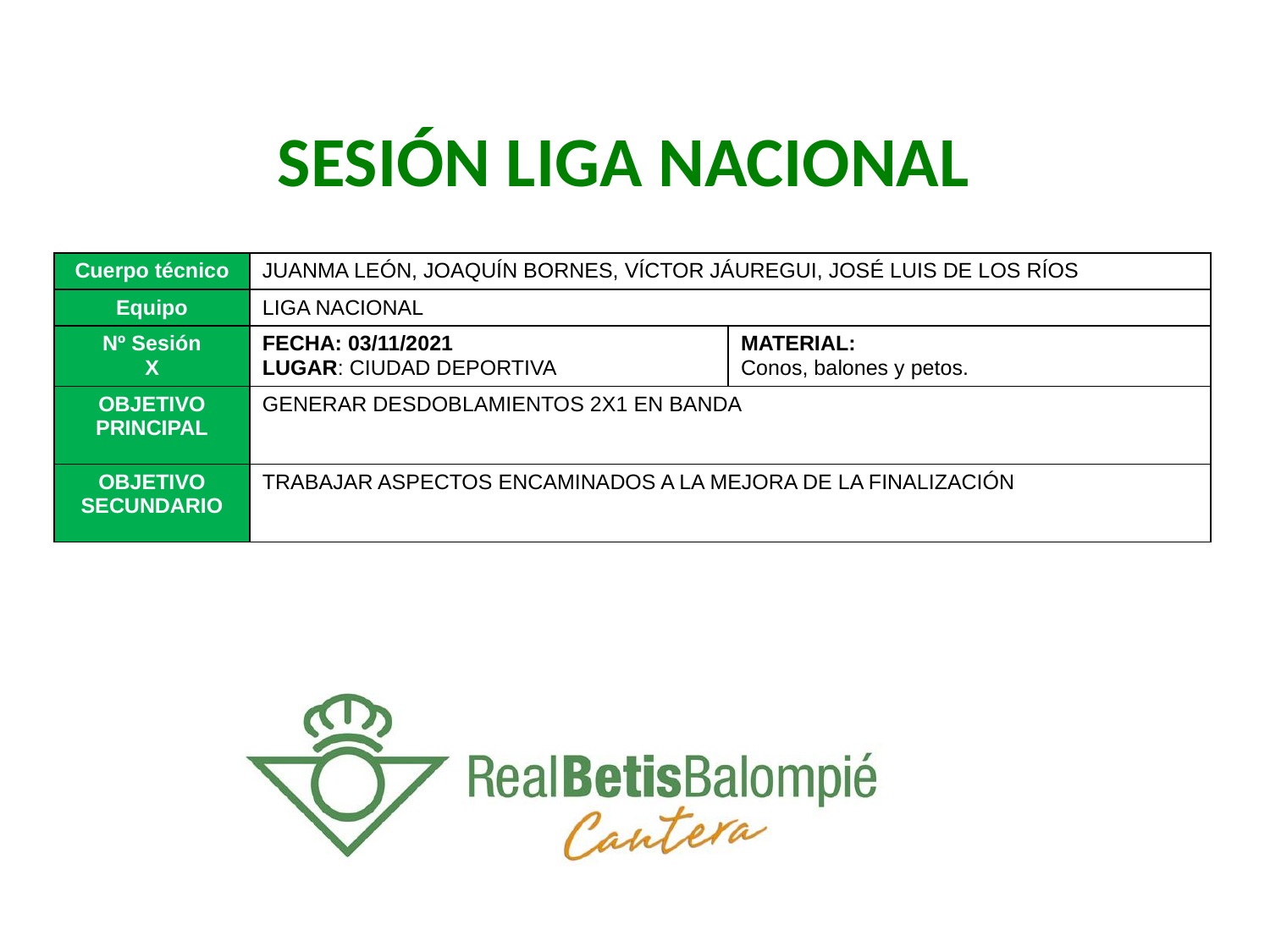

SESIÓN LIGA NACIONAL
| Cuerpo técnico | JUANMA LEÓN, JOAQUÍN BORNES, VÍCTOR JÁUREGUI, JOSÉ LUIS DE LOS RÍOS |  |
| --- | --- | --- |
| Equipo | LIGA NACIONAL |  |
| Nº Sesión X | FECHA: 03/11/2021 LUGAR: CIUDAD DEPORTIVA | MATERIAL: Conos, balones y petos. |
| OBJETIVO PRINCIPAL | GENERAR DESDOBLAMIENTOS 2X1 EN BANDA |  |
| OBJETIVO SECUNDARIO | TRABAJAR ASPECTOS ENCAMINADOS A LA MEJORA DE LA FINALIZACIÓN |  |